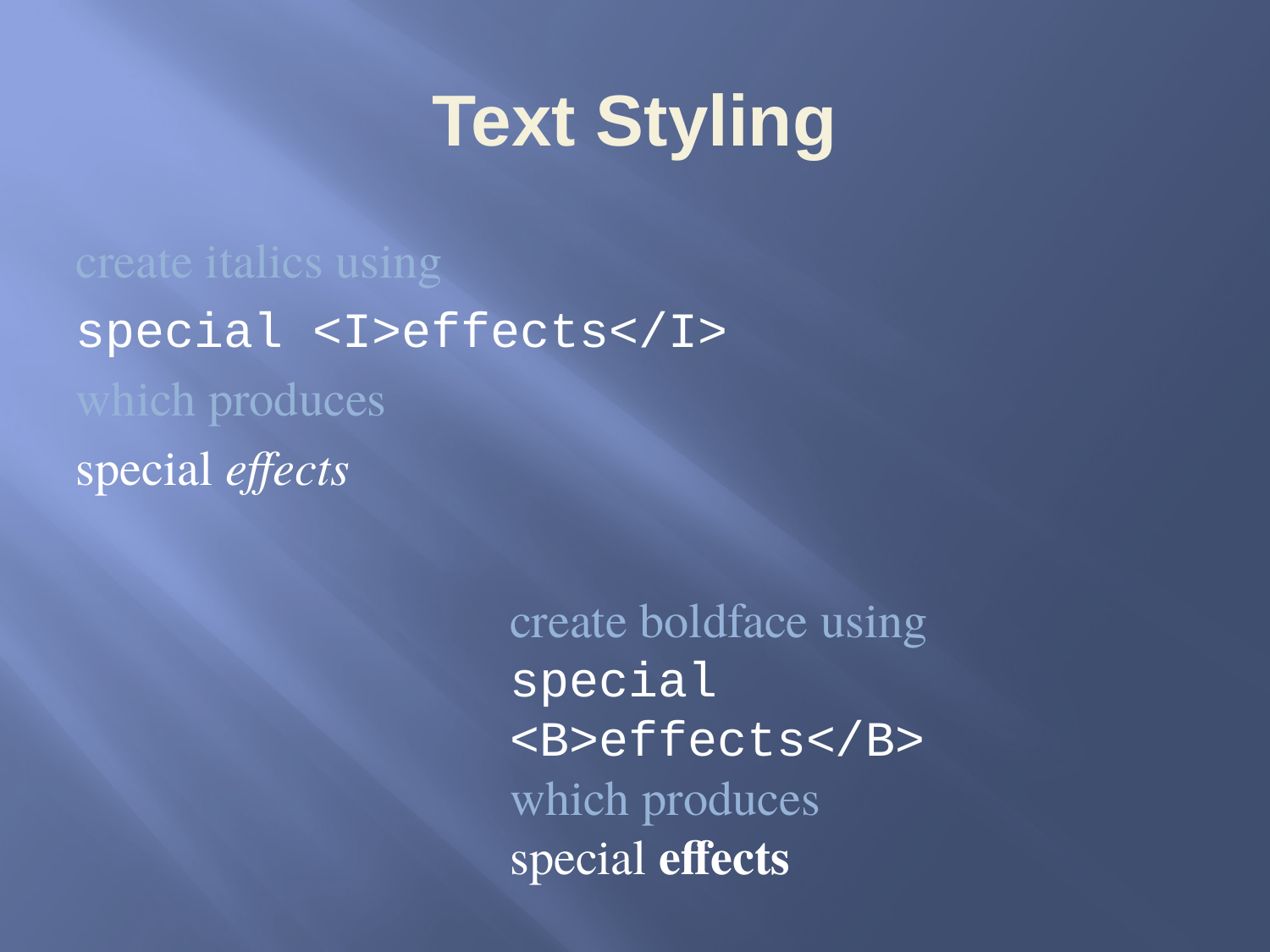

# Text Styling
create italics using
special <I>effects</I>
which produces
special effects

create boldface using
special <B>effects</B>
which produces
special effects